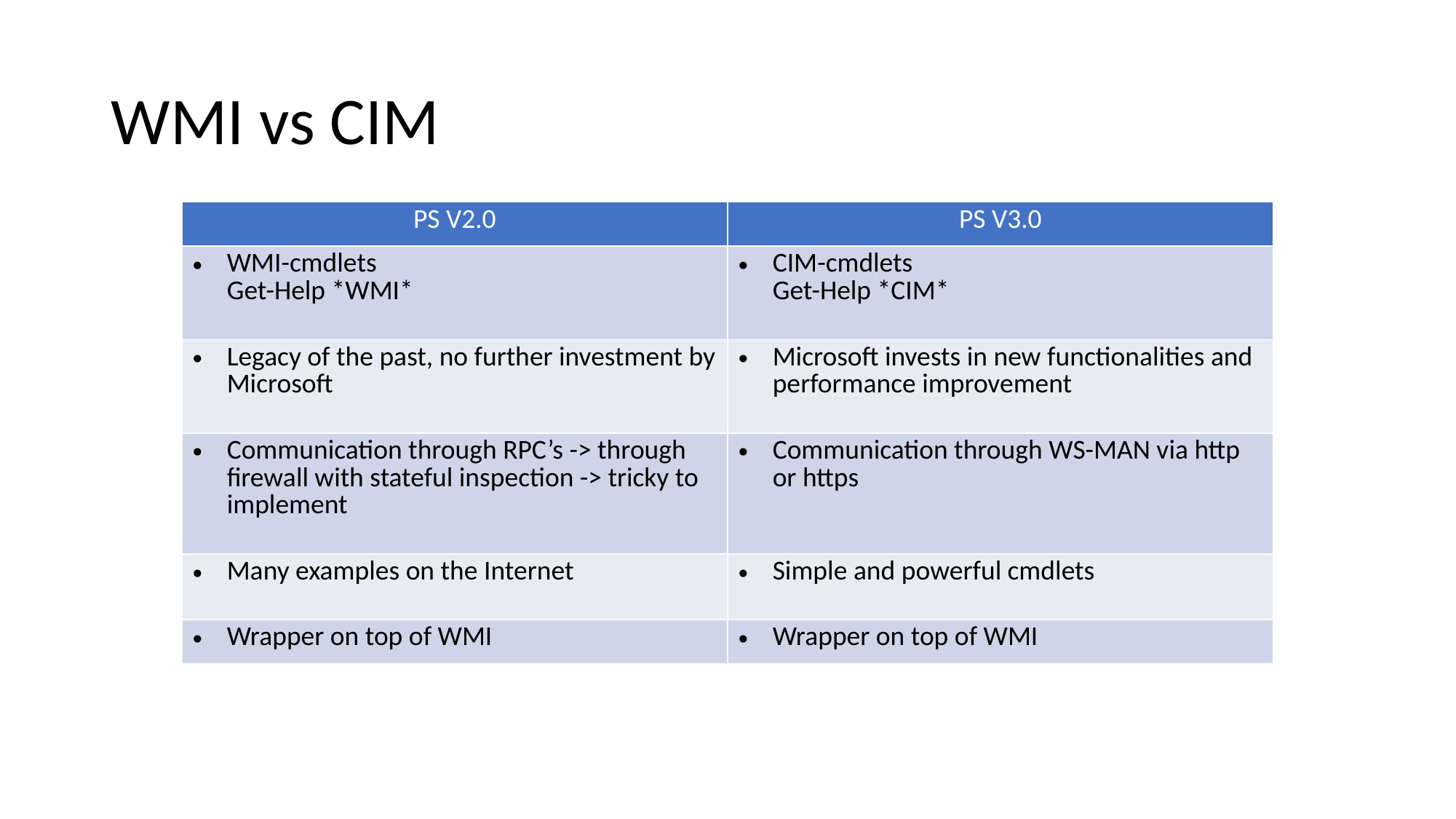

# WMI vs CIM
| PS V2.0 | PS V3.0 |
| --- | --- |
| WMI-cmdlets Get-Help \*WMI\* | CIM-cmdlets Get-Help \*CIM\* |
| Legacy of the past, no further investment by Microsoft | Microsoft invests in new functionalities and performance improvement |
| Communication through RPC’s -> through firewall with stateful inspection -> tricky to implement | Communication through WS-MAN via http or https |
| Many examples on the Internet | Simple and powerful cmdlets |
| Wrapper on top of WMI | Wrapper on top of WMI |